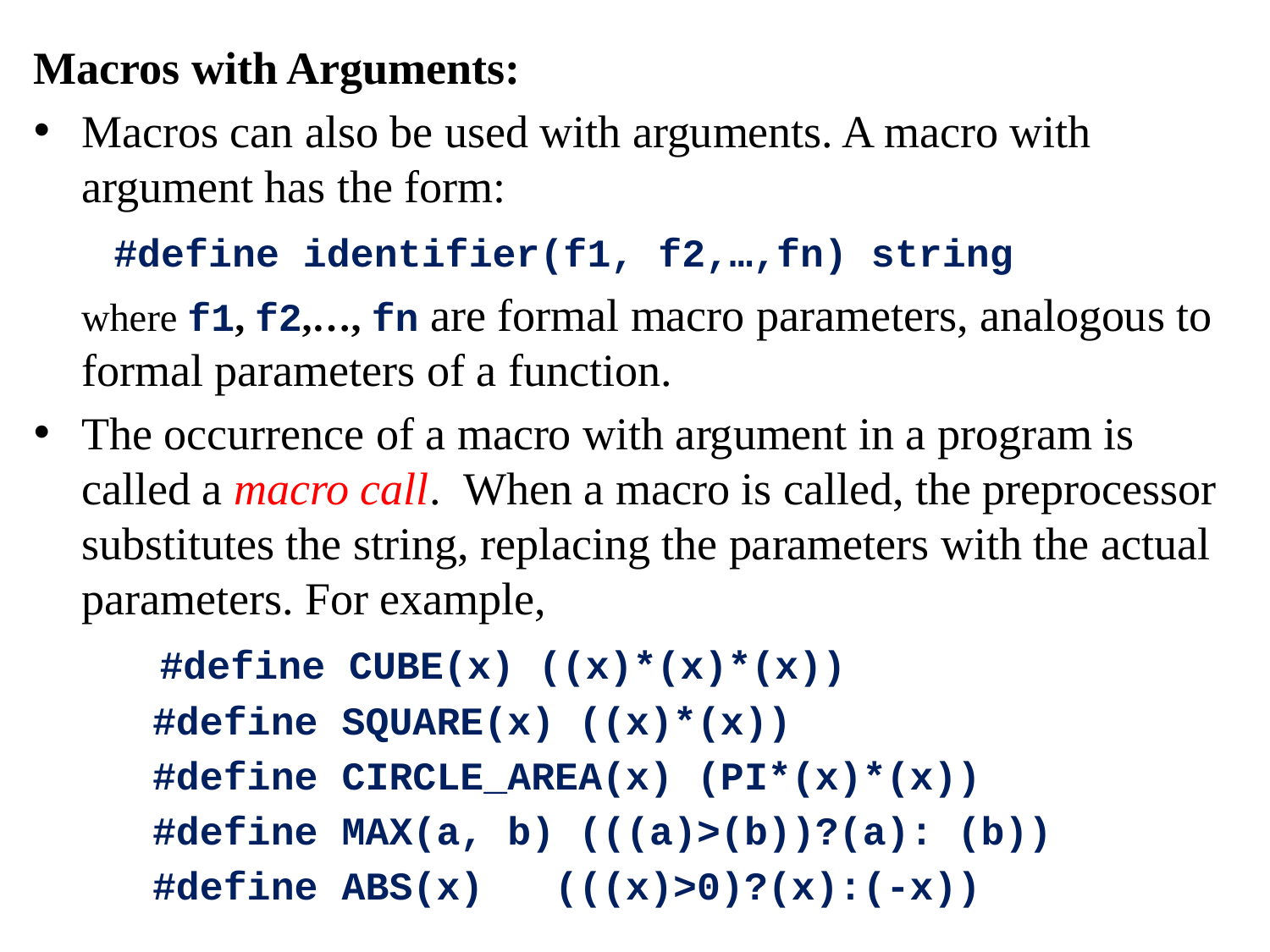

Macros with Arguments:
Macros can also be used with arguments. A macro with argument has the form:
       #define identifier(f1, f2,…,fn) string
  where f1, f2,…, fn are formal macro parameters, analogous to formal parameters of a function.
The occurrence of a macro with argument in a program is called a macro call.  When a macro is called, the preprocessor substitutes the string, replacing the parameters with the actual parameters. For example,
           #define CUBE(x) ((x)*(x)*(x))
     #define SQUARE(x) ((x)*(x))
     #define CIRCLE_AREA(x) (PI*(x)*(x))
     #define MAX(a, b) (((a)>(b))?(a): (b))
     #define ABS(x)   (((x)>0)?(x):(-x))